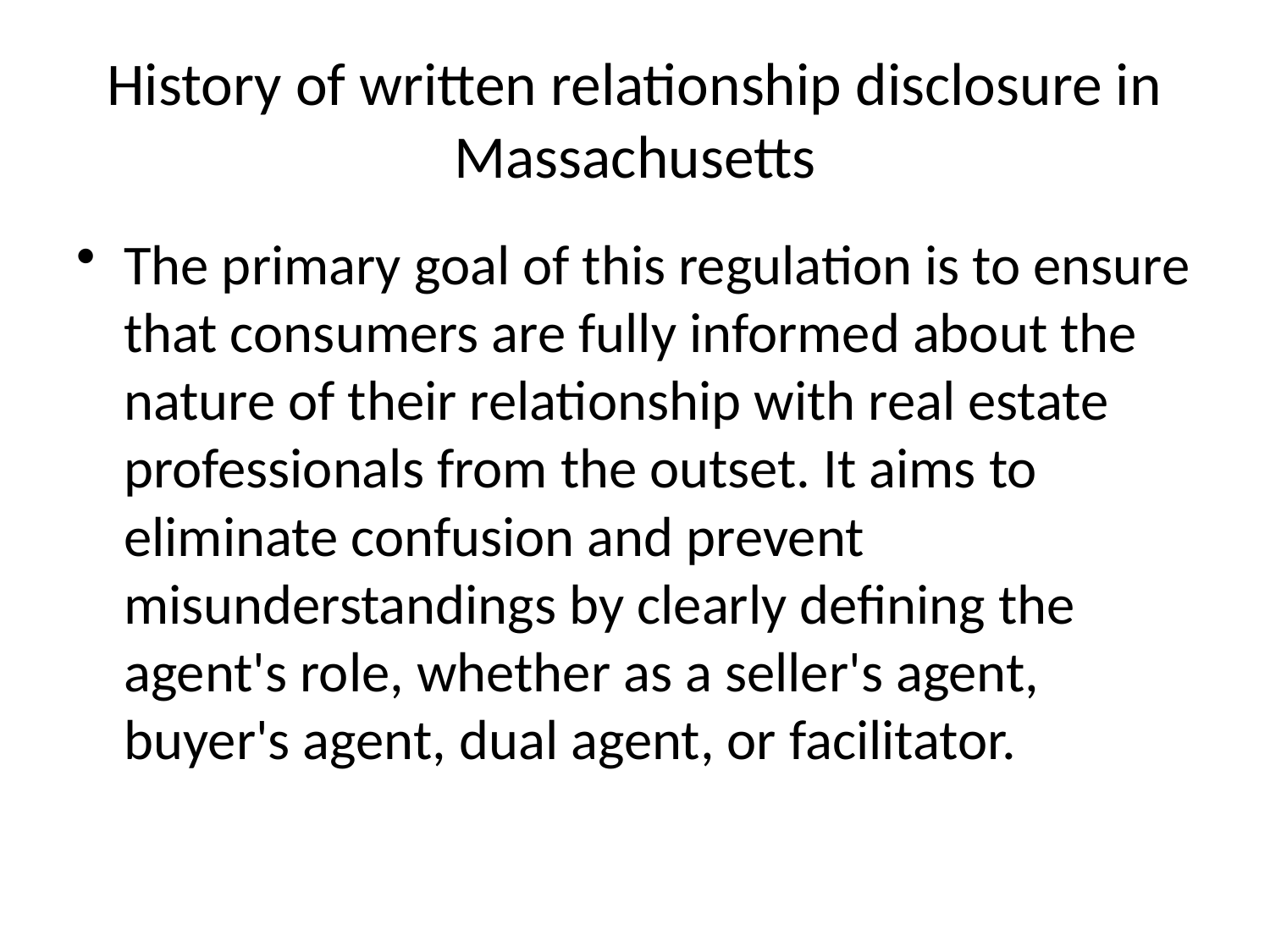

# History of written relationship disclosure in Massachusetts

The primary goal of this regulation is to ensure that consumers are fully informed about the nature of their relationship with real estate professionals from the outset. It aims to eliminate confusion and prevent misunderstandings by clearly defining the agent's role, whether as a seller's agent, buyer's agent, dual agent, or facilitator.